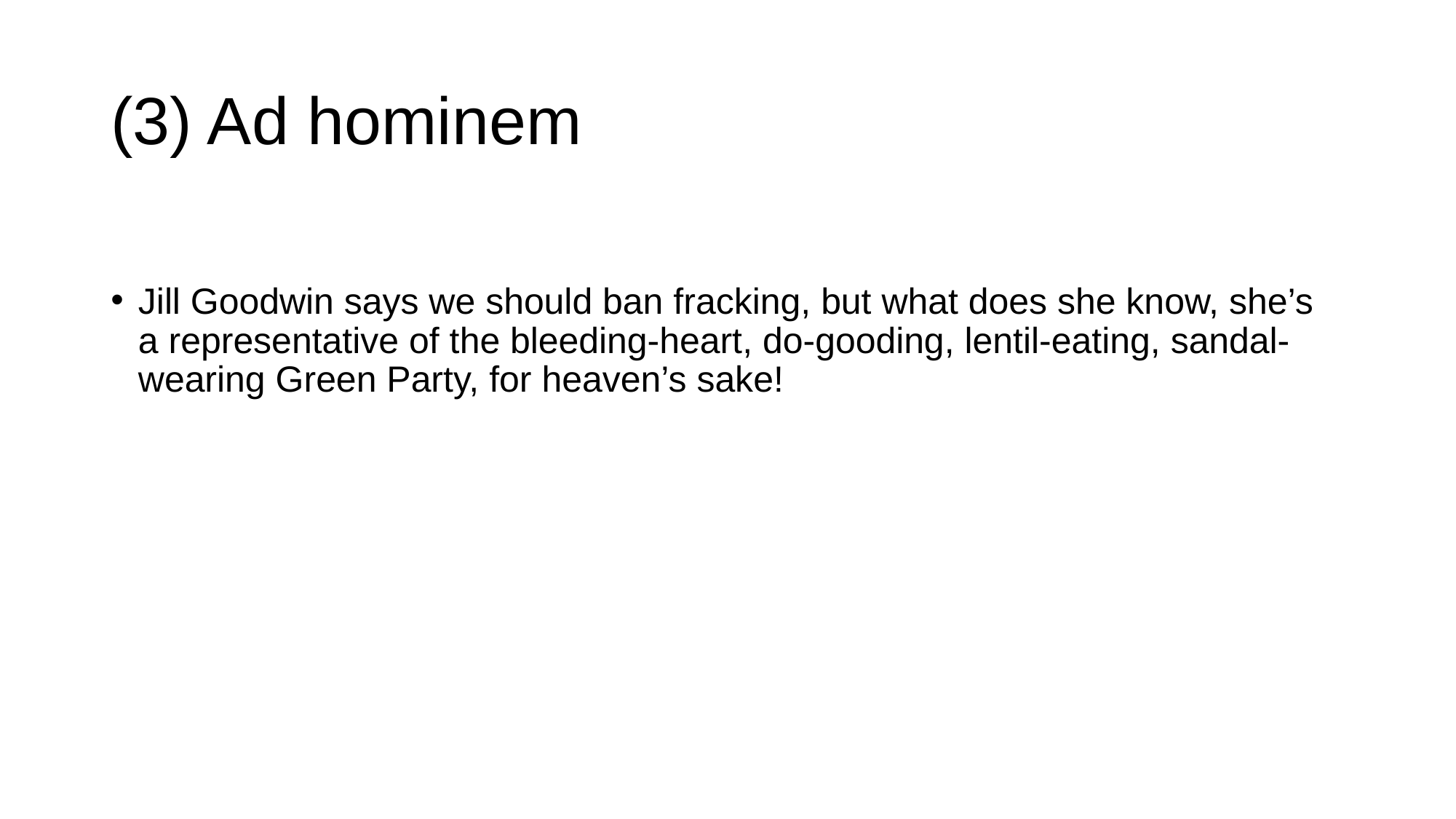

# (3) Ad hominem

Jill Goodwin says we should ban fracking, but what does she know, she’s a representative of the bleeding-heart, do-gooding, lentil-eating, sandal-wearing Green Party, for heaven’s sake!